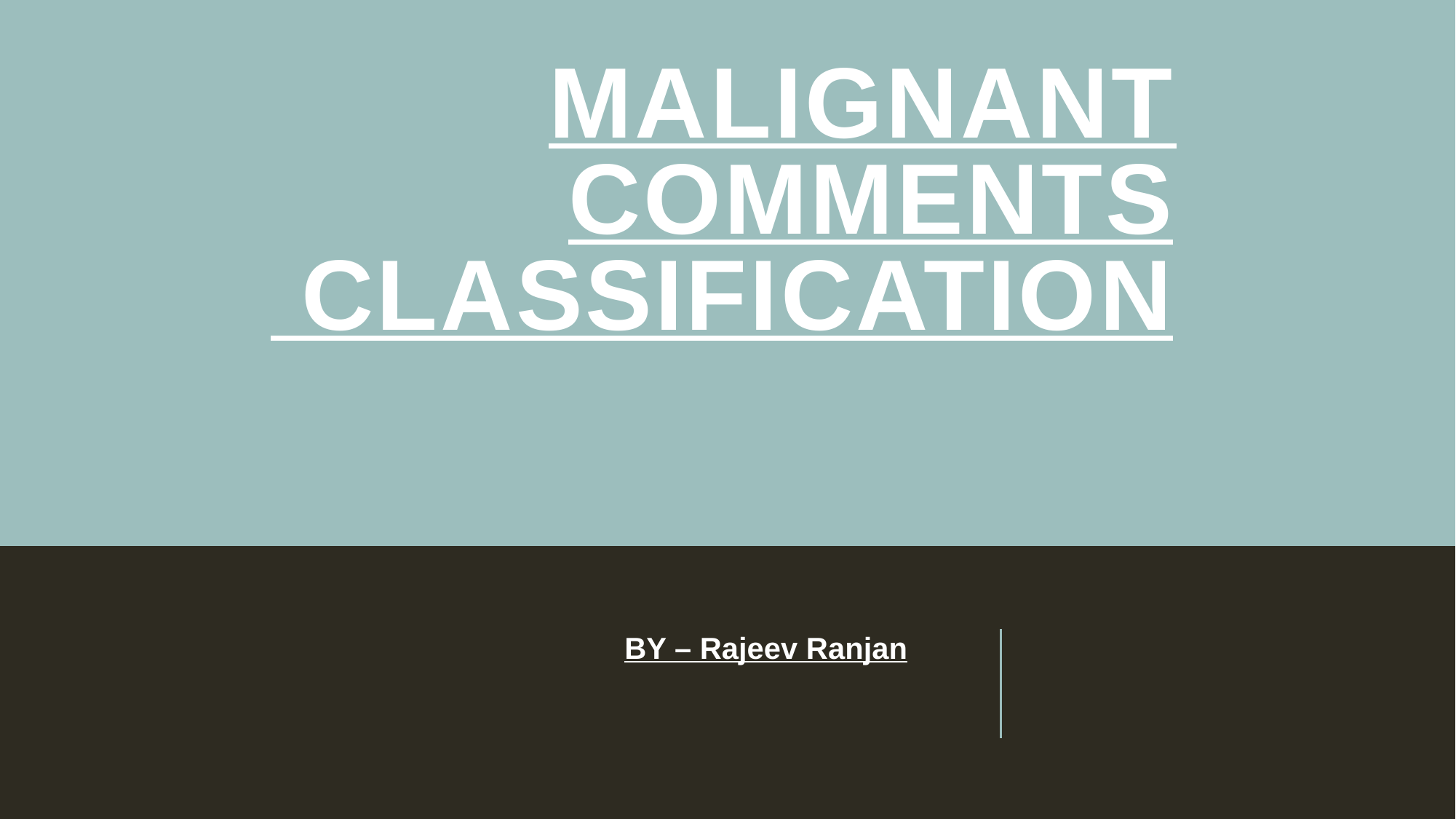

# MALIGNANT COMMENTS CLASSIFICATION
BY – Rajeev Ranjan